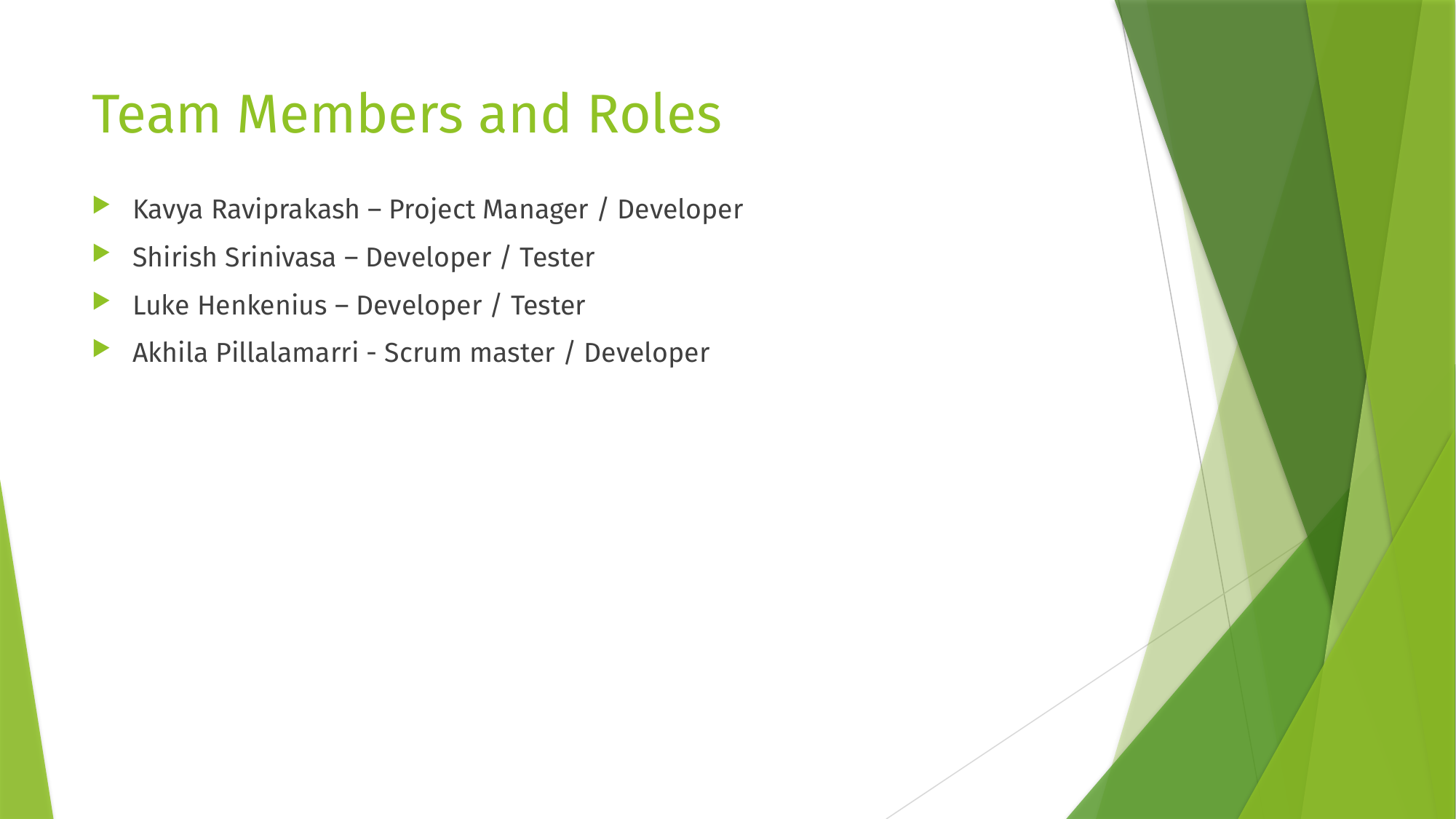

# Team Members and Roles
Kavya Raviprakash – Project Manager / Developer
Shirish Srinivasa – Developer / Tester
Luke Henkenius – Developer / Tester
Akhila Pillalamarri - Scrum master / Developer